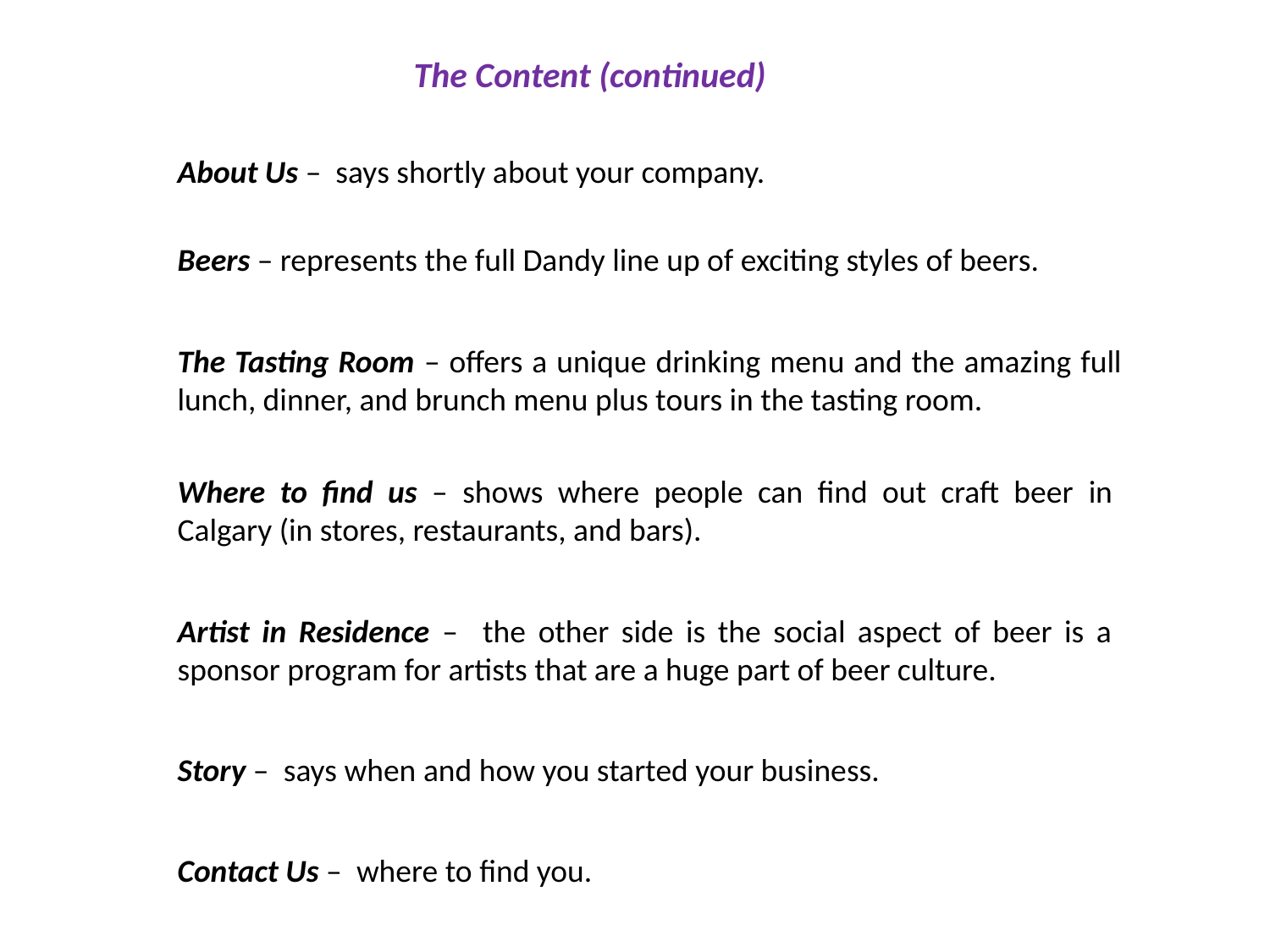

The Content (continued)
About Us –  says shortly about your company.
Beers – represents the full Dandy line up of exciting styles of beers.
The Tasting Room – offers a unique drinking menu and the amazing full lunch, dinner, and brunch menu plus tours in the tasting room.
Where to find us – shows where people can find out craft beer in Calgary (in stores, restaurants, and bars).
Artist in Residence –  the other side is the social aspect of beer is a sponsor program for artists that are a huge part of beer culture.
Story –  says when and how you started your business.
Contact Us –  where to find you.